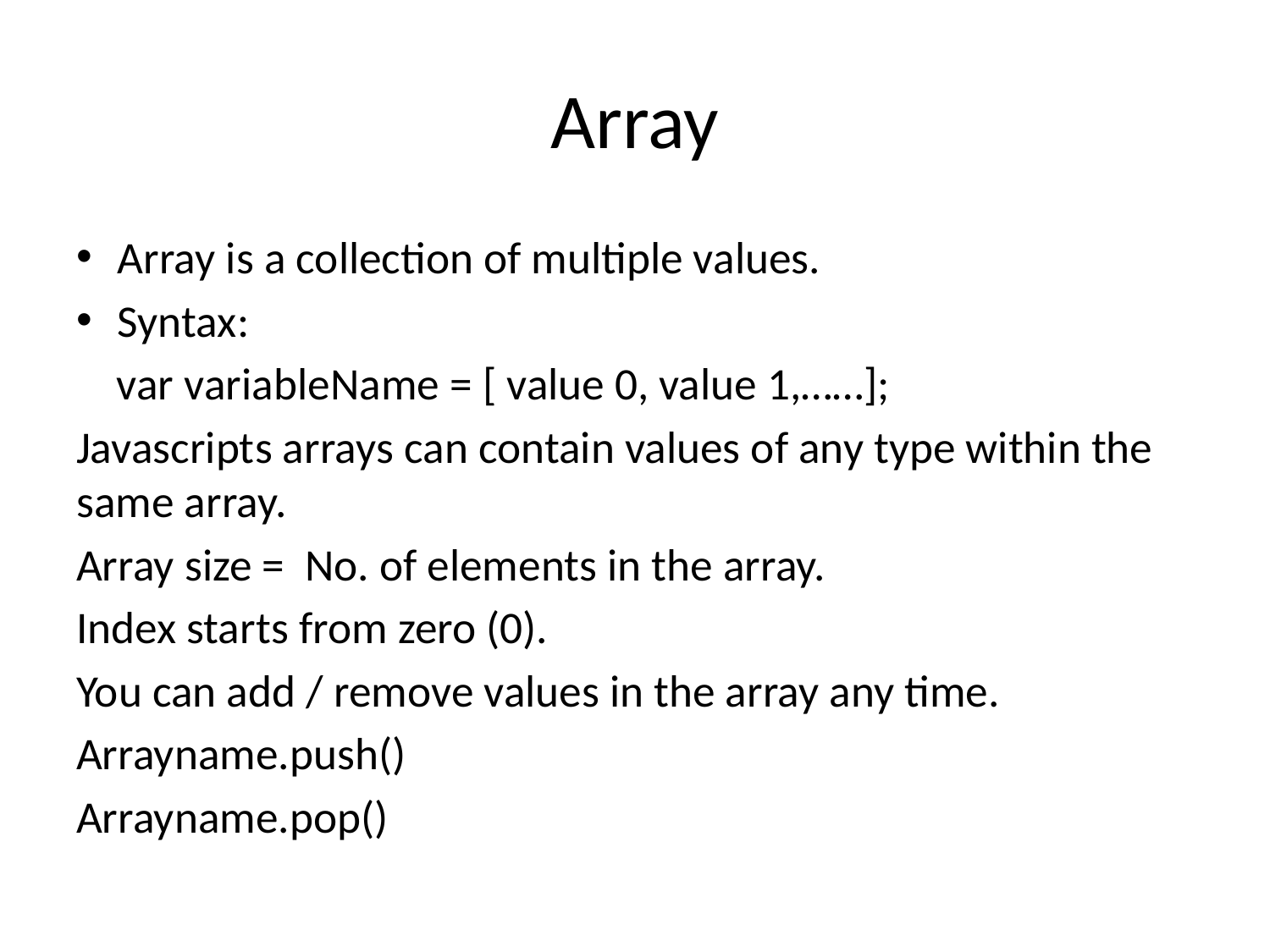

# Array
Array is a collection of multiple values.
Syntax:
    var variableName = [ value 0, value 1,……];
Javascripts arrays can contain values of any type within the same array.
Array size =  No. of elements in the array.
Index starts from zero (0).
You can add / remove values in the array any time.
Arrayname.push()
Arrayname.pop()